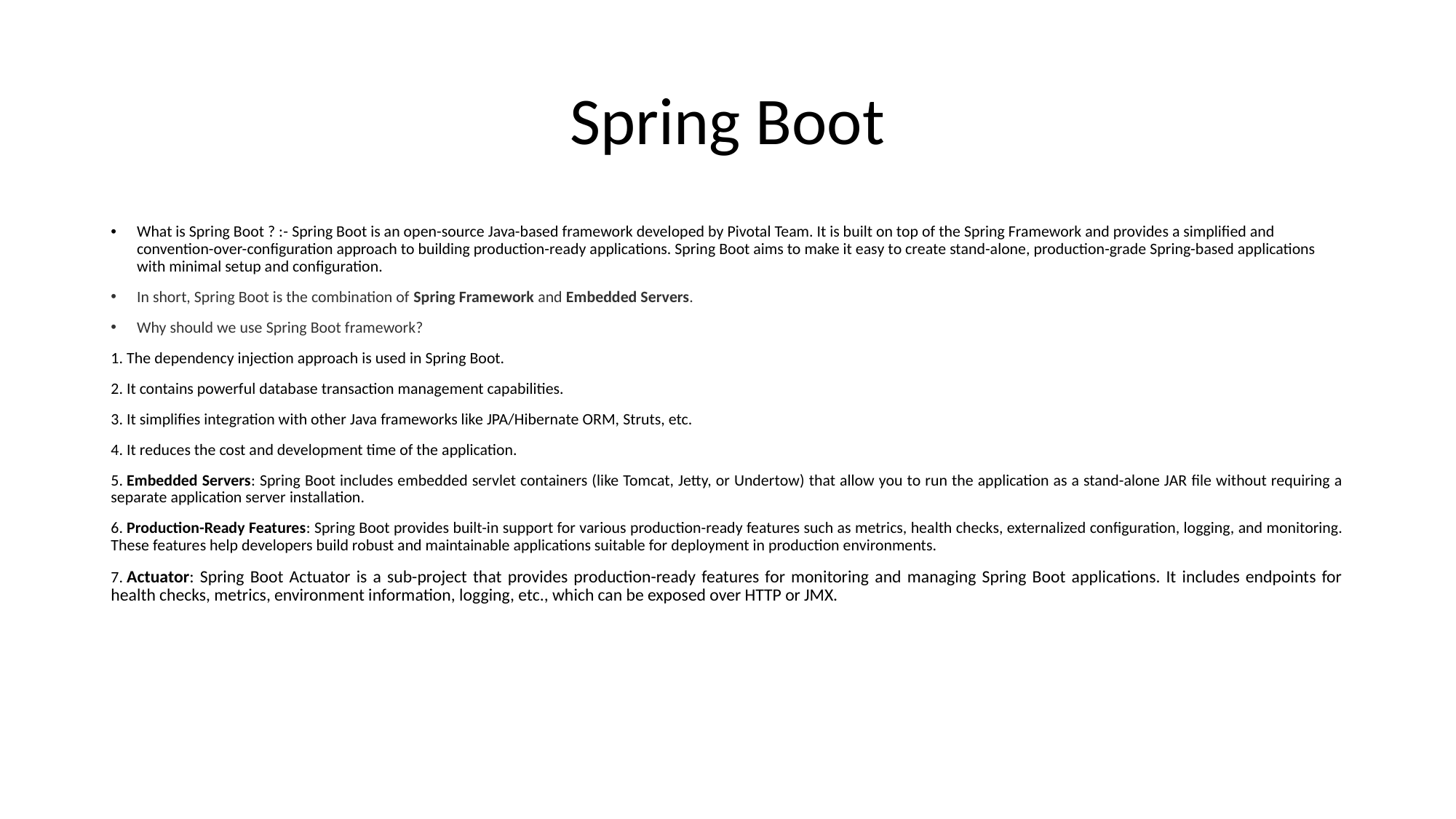

# Spring Boot
What is Spring Boot ? :- Spring Boot is an open-source Java-based framework developed by Pivotal Team. It is built on top of the Spring Framework and provides a simplified and convention-over-configuration approach to building production-ready applications. Spring Boot aims to make it easy to create stand-alone, production-grade Spring-based applications with minimal setup and configuration.
In short, Spring Boot is the combination of Spring Framework and Embedded Servers.
Why should we use Spring Boot framework?
1. The dependency injection approach is used in Spring Boot.
2. It contains powerful database transaction management capabilities.
3. It simplifies integration with other Java frameworks like JPA/Hibernate ORM, Struts, etc.
4. It reduces the cost and development time of the application.
5. Embedded Servers: Spring Boot includes embedded servlet containers (like Tomcat, Jetty, or Undertow) that allow you to run the application as a stand-alone JAR file without requiring a separate application server installation.
6. Production-Ready Features: Spring Boot provides built-in support for various production-ready features such as metrics, health checks, externalized configuration, logging, and monitoring. These features help developers build robust and maintainable applications suitable for deployment in production environments.
7. Actuator: Spring Boot Actuator is a sub-project that provides production-ready features for monitoring and managing Spring Boot applications. It includes endpoints for health checks, metrics, environment information, logging, etc., which can be exposed over HTTP or JMX.